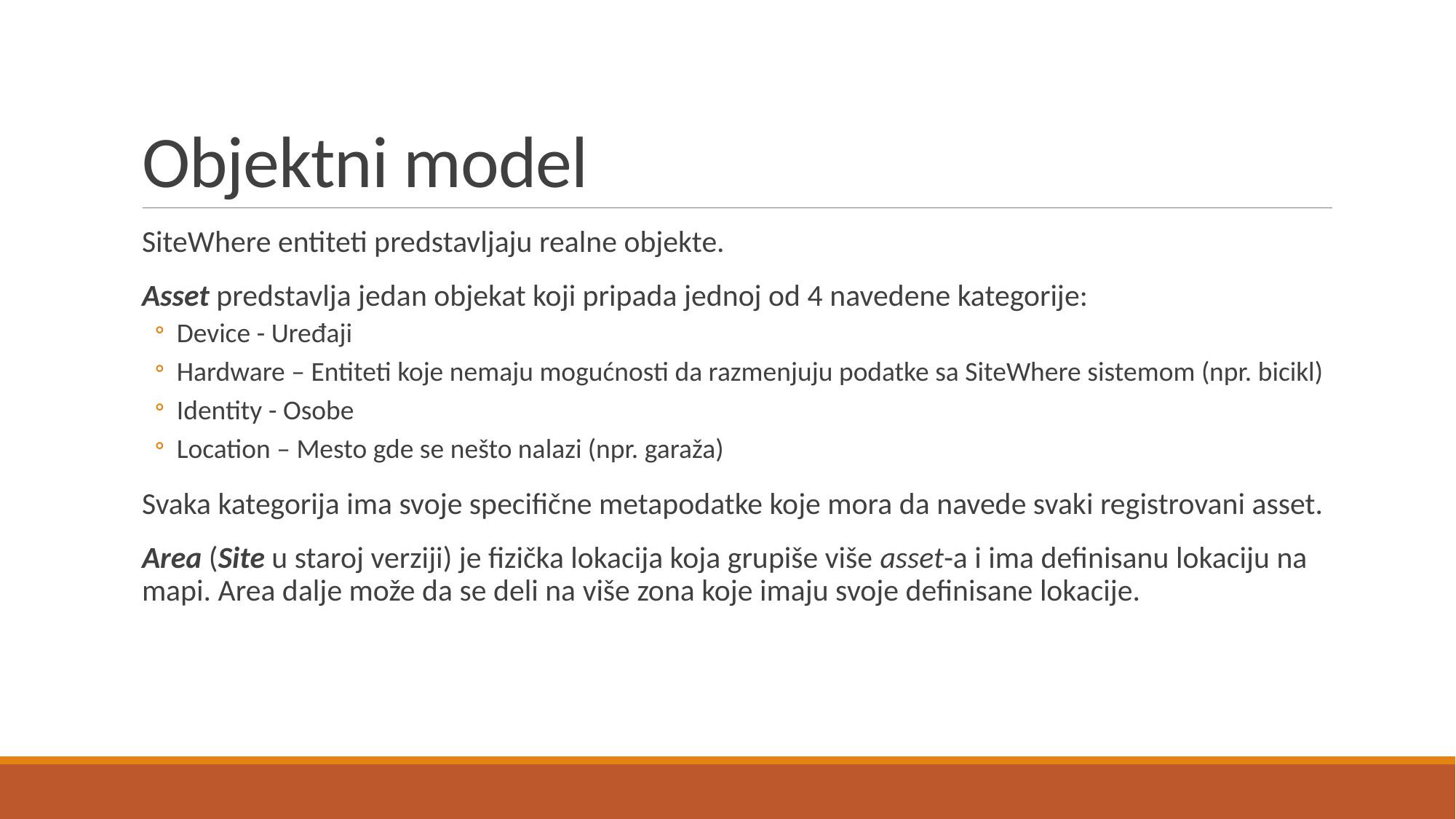

# Objektni model
SiteWhere entiteti predstavljaju realne objekte.
Asset predstavlja jedan objekat koji pripada jednoj od 4 navedene kategorije:
Device - Uređaji
Hardware – Entiteti koje nemaju mogućnosti da razmenjuju podatke sa SiteWhere sistemom (npr. bicikl)
Identity - Osobe
Location – Mesto gde se nešto nalazi (npr. garaža)
Svaka kategorija ima svoje specifične metapodatke koje mora da navede svaki registrovani asset.
Area (Site u staroj verziji) je fizička lokacija koja grupiše više asset-a i ima definisanu lokaciju na mapi. Area dalje može da se deli na više zona koje imaju svoje definisane lokacije.